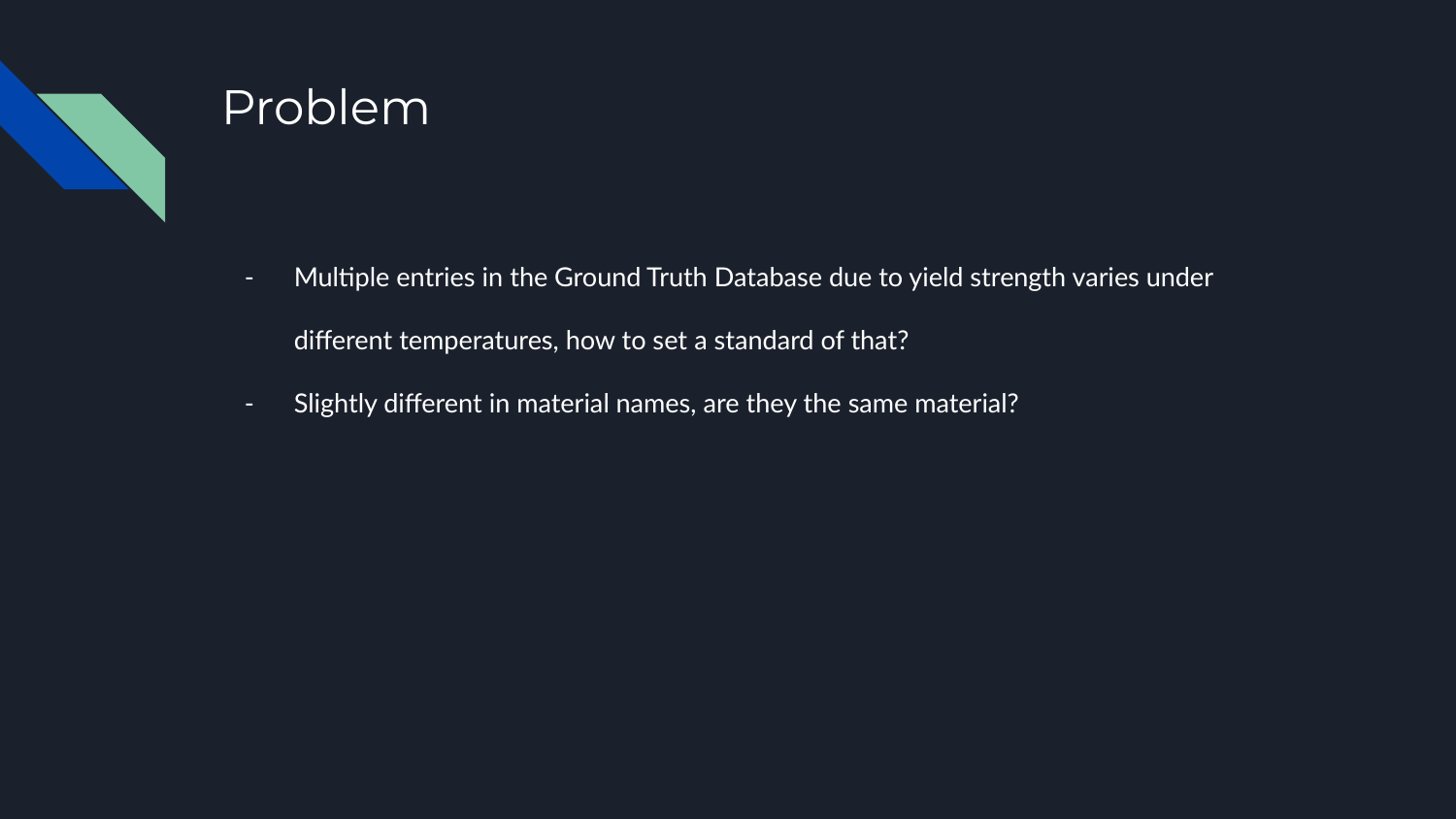

# Problem
Multiple entries in the Ground Truth Database due to yield strength varies under different temperatures, how to set a standard of that?
Slightly different in material names, are they the same material?